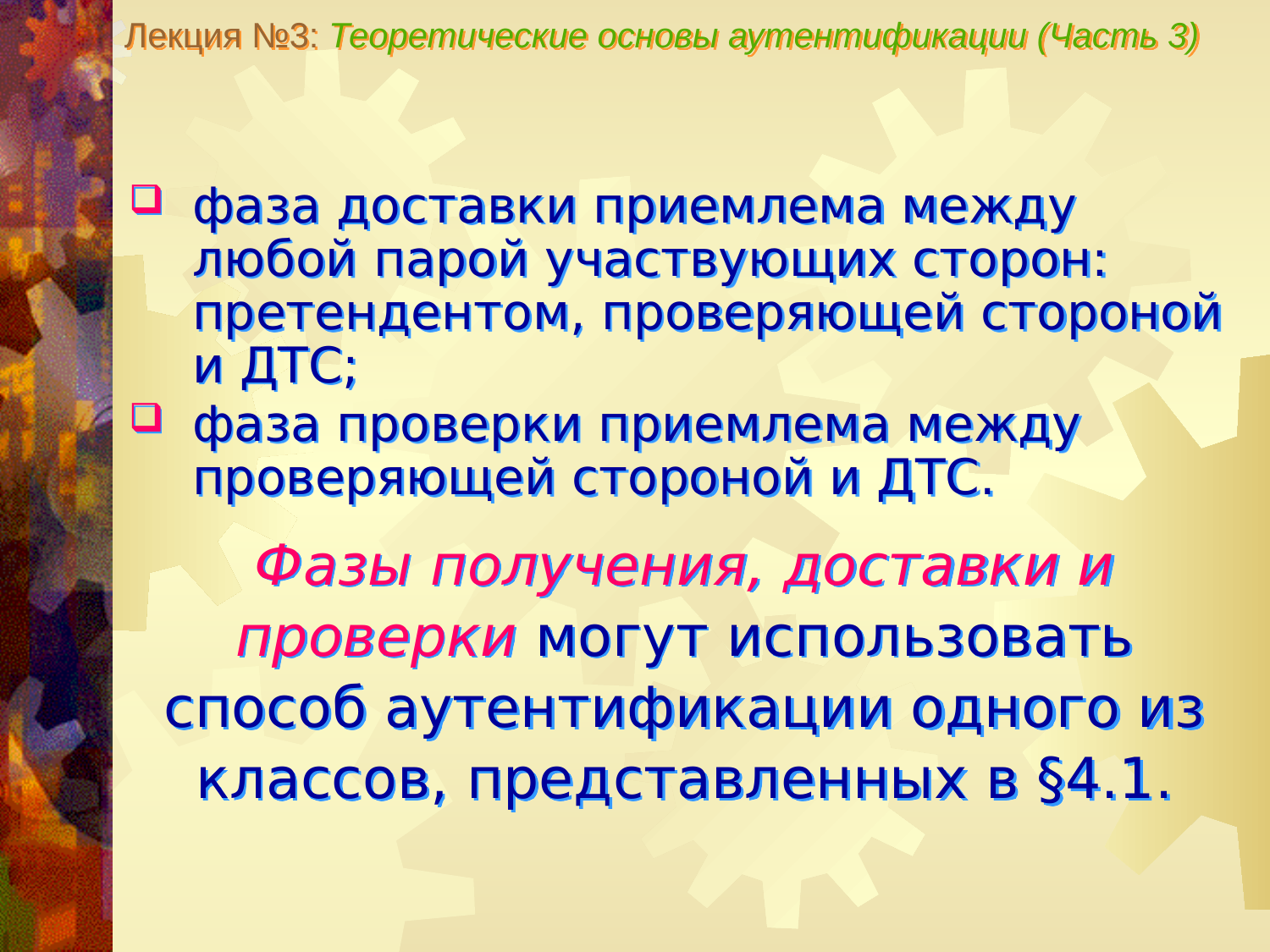

Лекция №3: Теоретические основы аутентификации (Часть 3)
фаза доставки приемлема между любой парой участвующих сторон: претендентом, проверяющей стороной и ДТС;
фаза проверки приемлема между проверяющей стороной и ДТС.
Фазы получения, доставки и проверки могут использовать способ аутентификации одного из классов, представленных в §4.1.